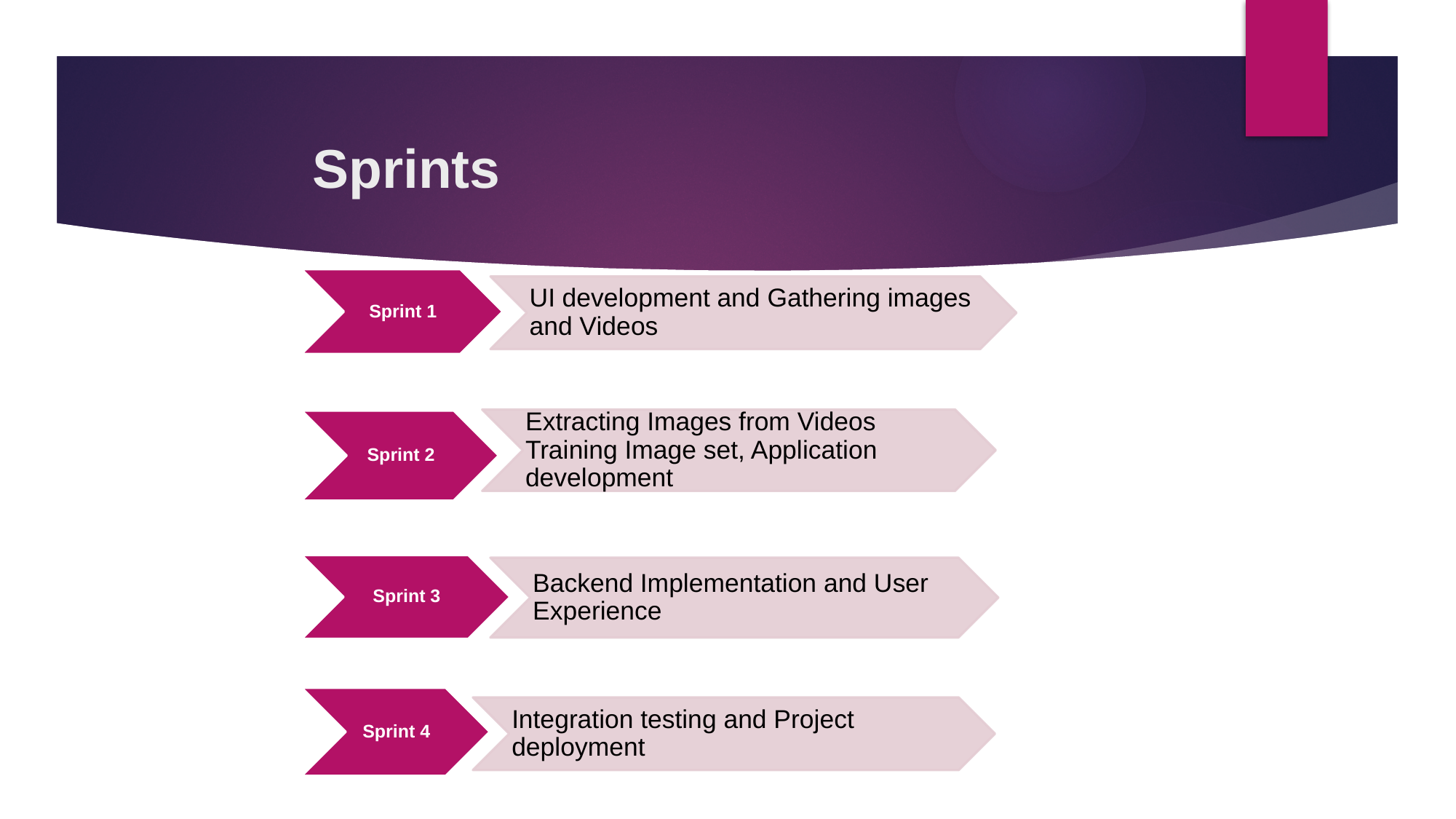

# Sprints
Sprint 1
UI development and Gathering images and Videos
Sprint 2
Extracting Images from Videos Training Image set, Application development
Sprint 3
Backend Implementation and User Experience
Integration testing and Project deployment
Sprint 4